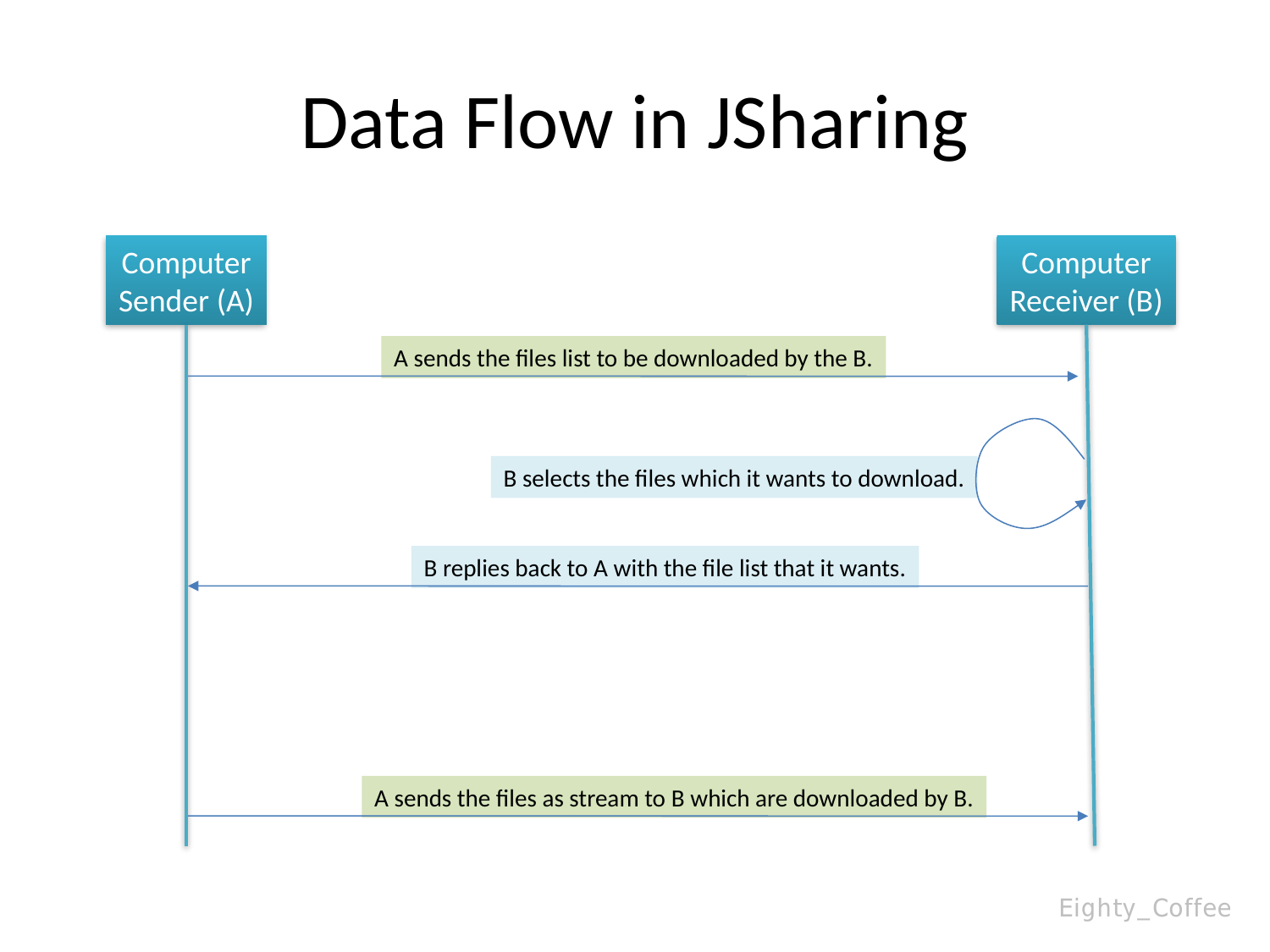

# Data Flow in JSharing
Computer
Sender (A)
Computer
Receiver (B)
A sends the files list to be downloaded by the B.

B selects the files which it wants to download.
B replies back to A with the file list that it wants.
A sends the files as stream to B which are downloaded by B.
Eighty_Coffee